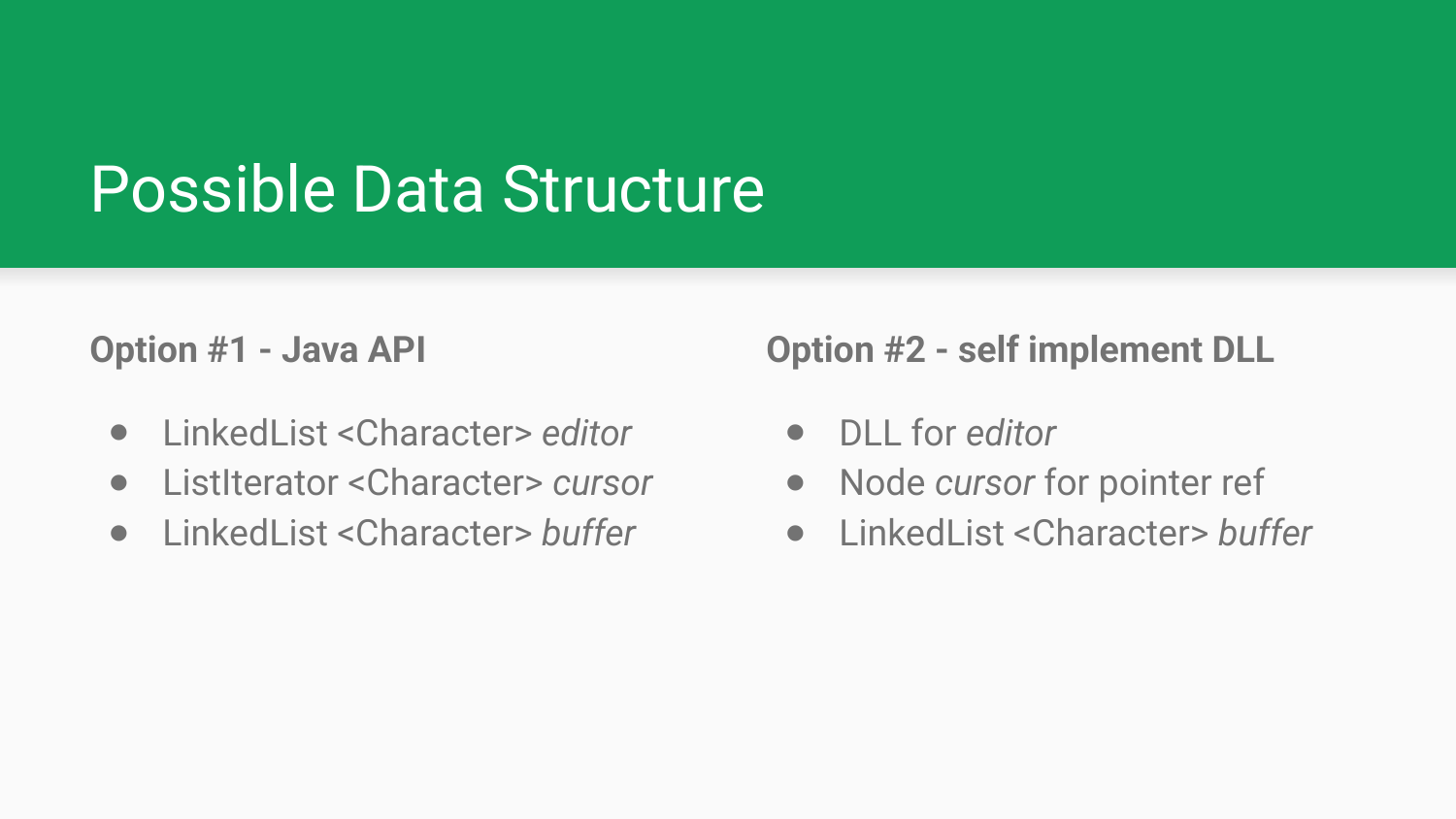

# Possible Data Structure
Option #1 - Java API
LinkedList <Character> editor
ListIterator <Character> cursor
LinkedList <Character> buffer
Option #2 - self implement DLL
DLL for editor
Node cursor for pointer ref
LinkedList <Character> buffer